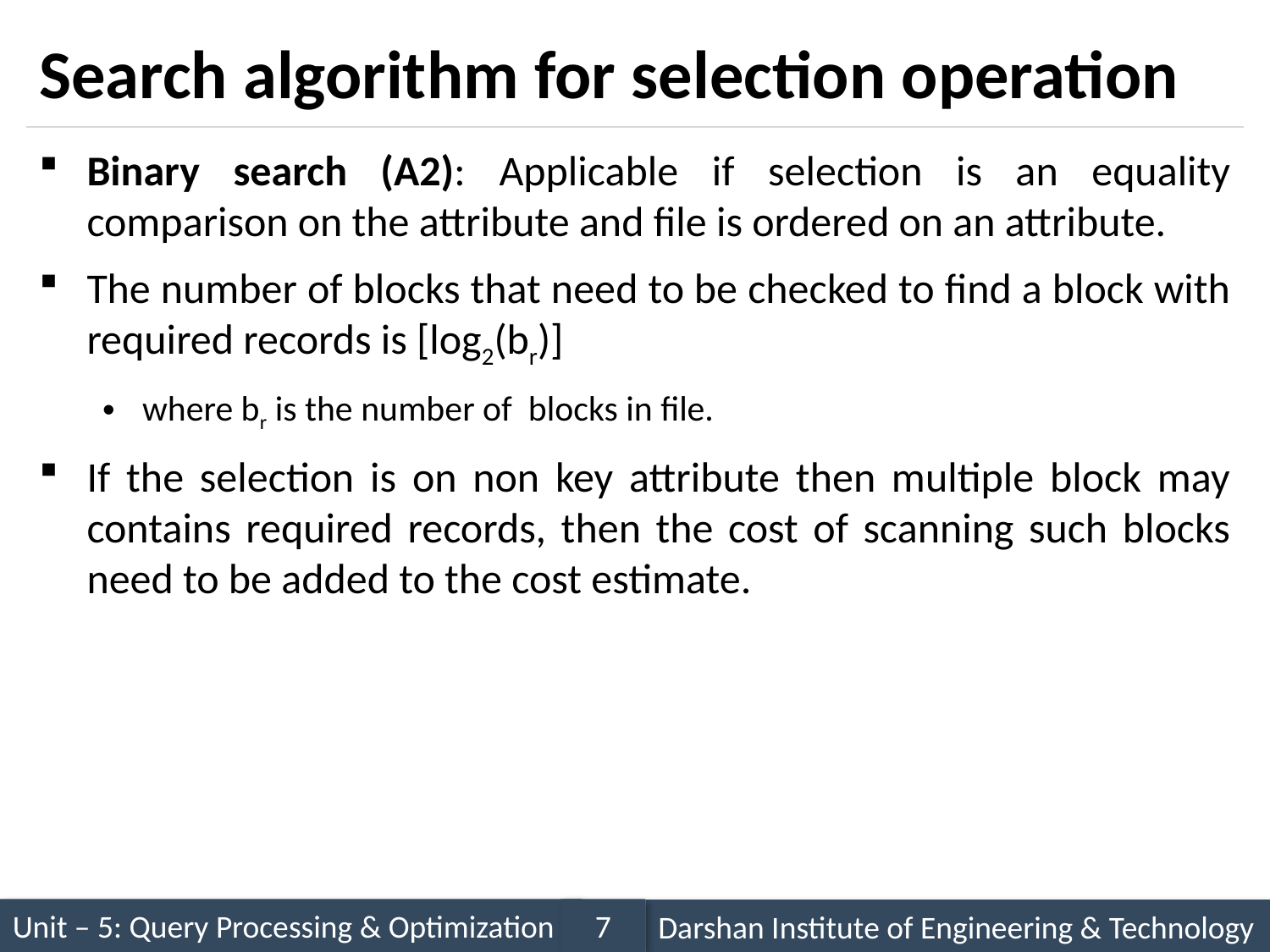

# Search algorithm for selection operation
Binary search (A2): Applicable if selection is an equality comparison on the attribute and file is ordered on an attribute.
The number of blocks that need to be checked to find a block with required records is [log2(br)]
where br is the number of  blocks in file.
If the selection is on non key attribute then multiple block may contains required records, then the cost of scanning such blocks need to be added to the cost estimate.